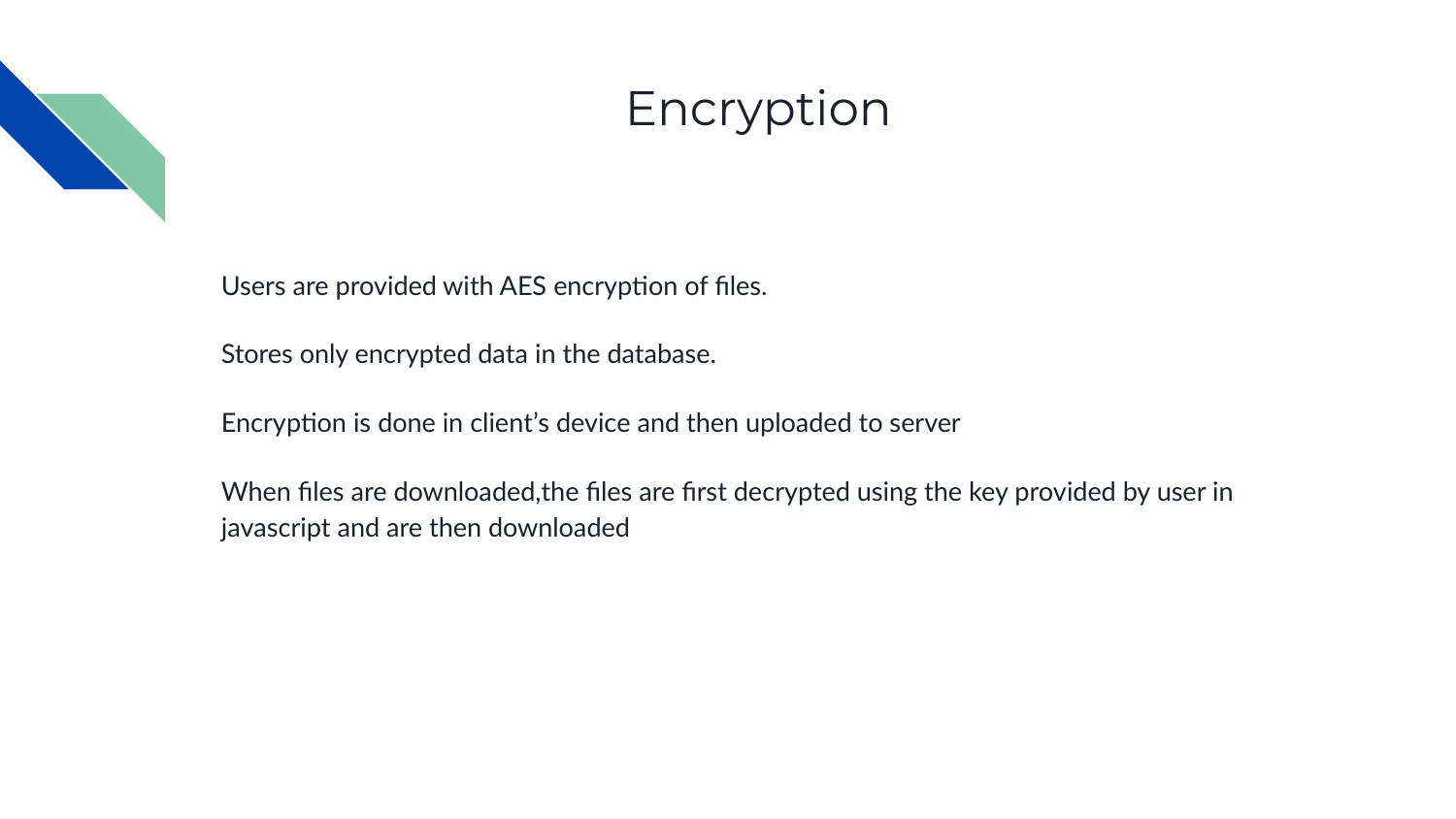

# Encryption
Users are provided with AES encryption of files.
Stores only encrypted data in the database.
Encryption is done in client’s device and then uploaded to server
When files are downloaded,the files are first decrypted using the key provided by user in javascript and are then downloaded